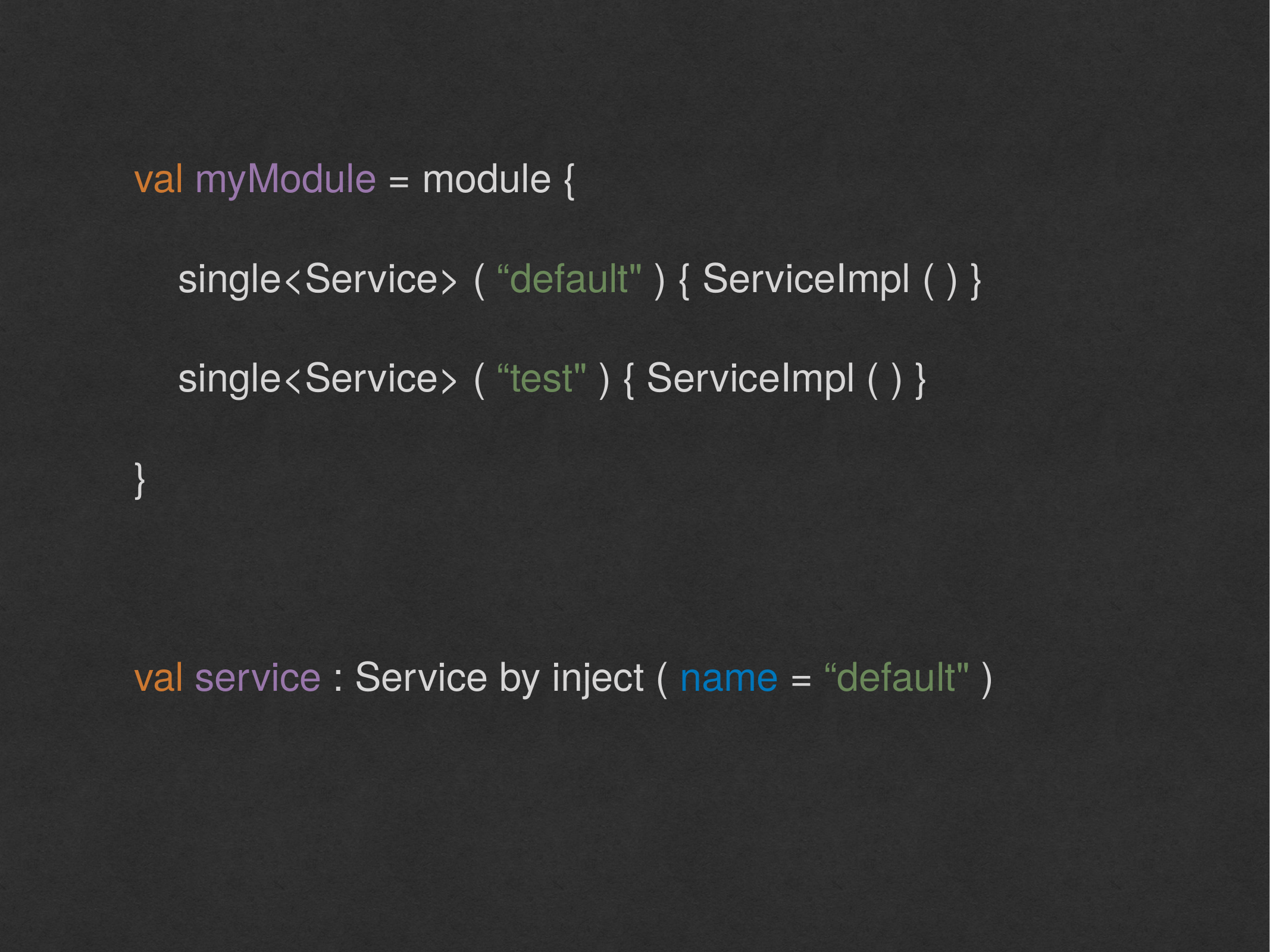

val myModule = module {
    single<Service> ( “default" ) { ServiceImpl ( ) }
    single<Service> ( “test" ) { ServiceImpl ( ) }
}

val service : Service by inject ( name = “default" )